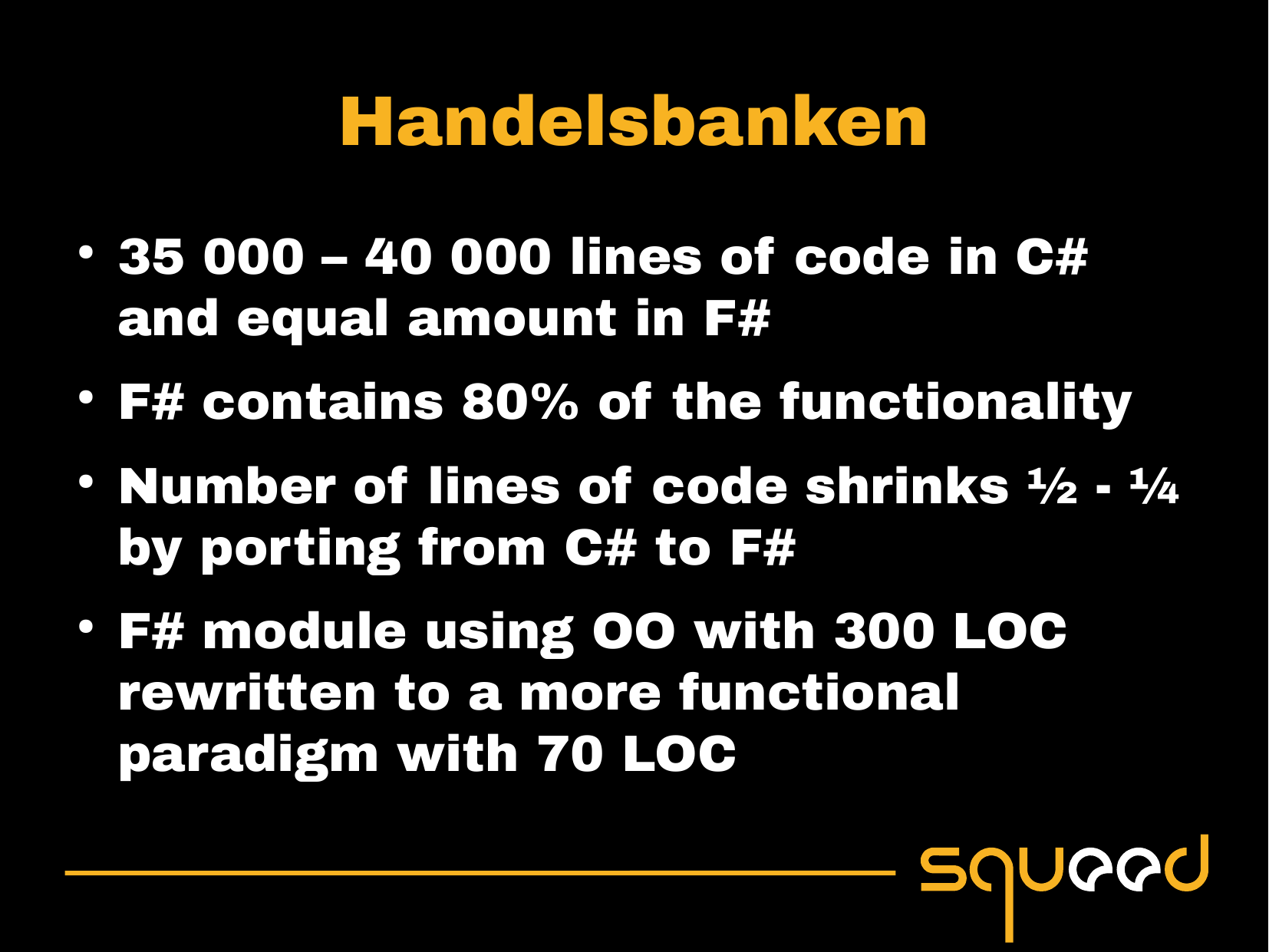

# Handelsbanken
35 000 – 40 000 lines of code in C# and equal amount in F#
F# contains 80% of the functionality
Number of lines of code shrinks ½ - ¼ by porting from C# to F#
F# module using OO with 300 LOC rewritten to a more functional paradigm with 70 LOC